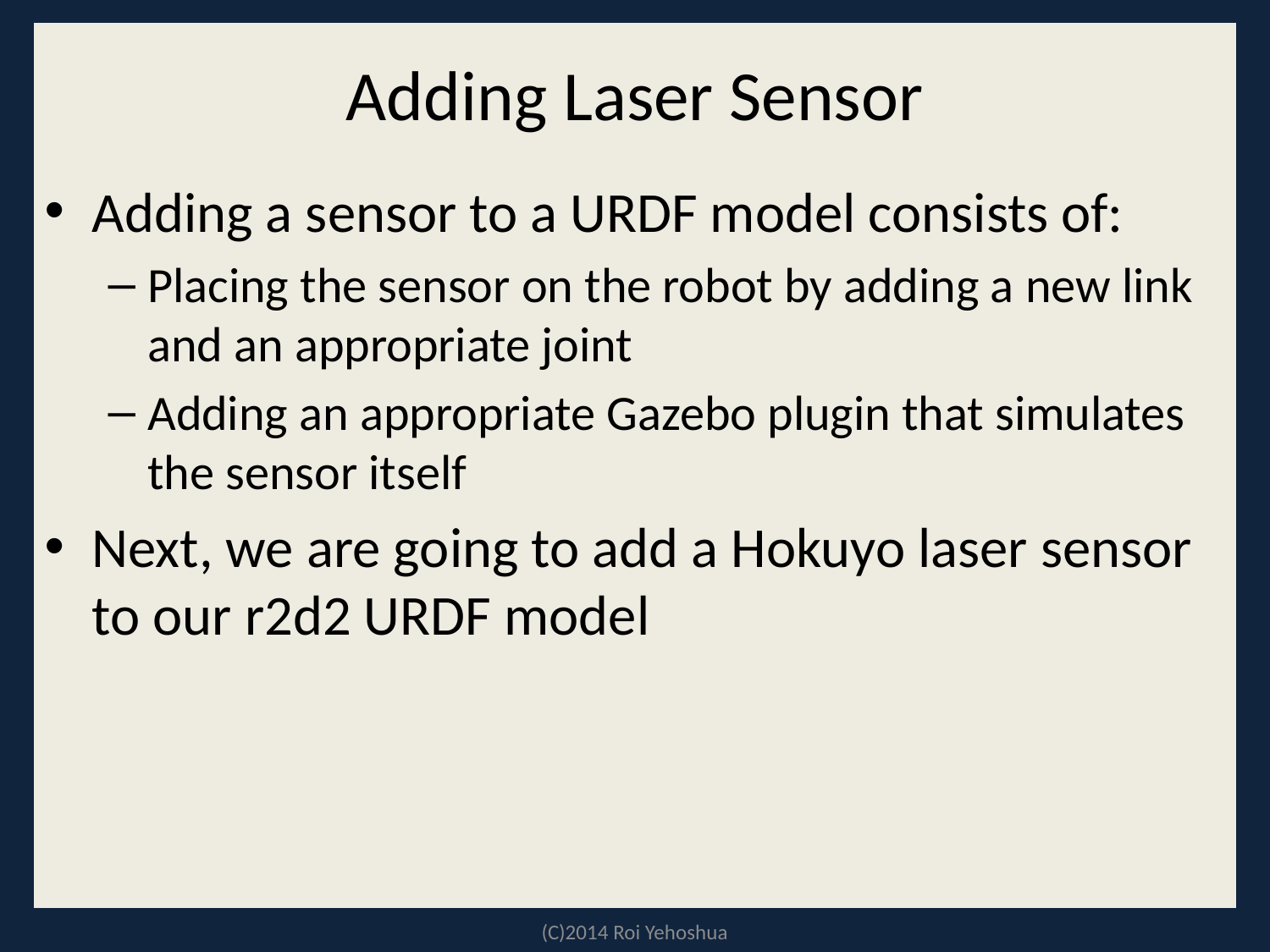

# Adding Laser Sensor
Adding a sensor to a URDF model consists of:
Placing the sensor on the robot by adding a new link and an appropriate joint
Adding an appropriate Gazebo plugin that simulates the sensor itself
Next, we are going to add a Hokuyo laser sensor to our r2d2 URDF model

(C)2014 Roi Yehoshua